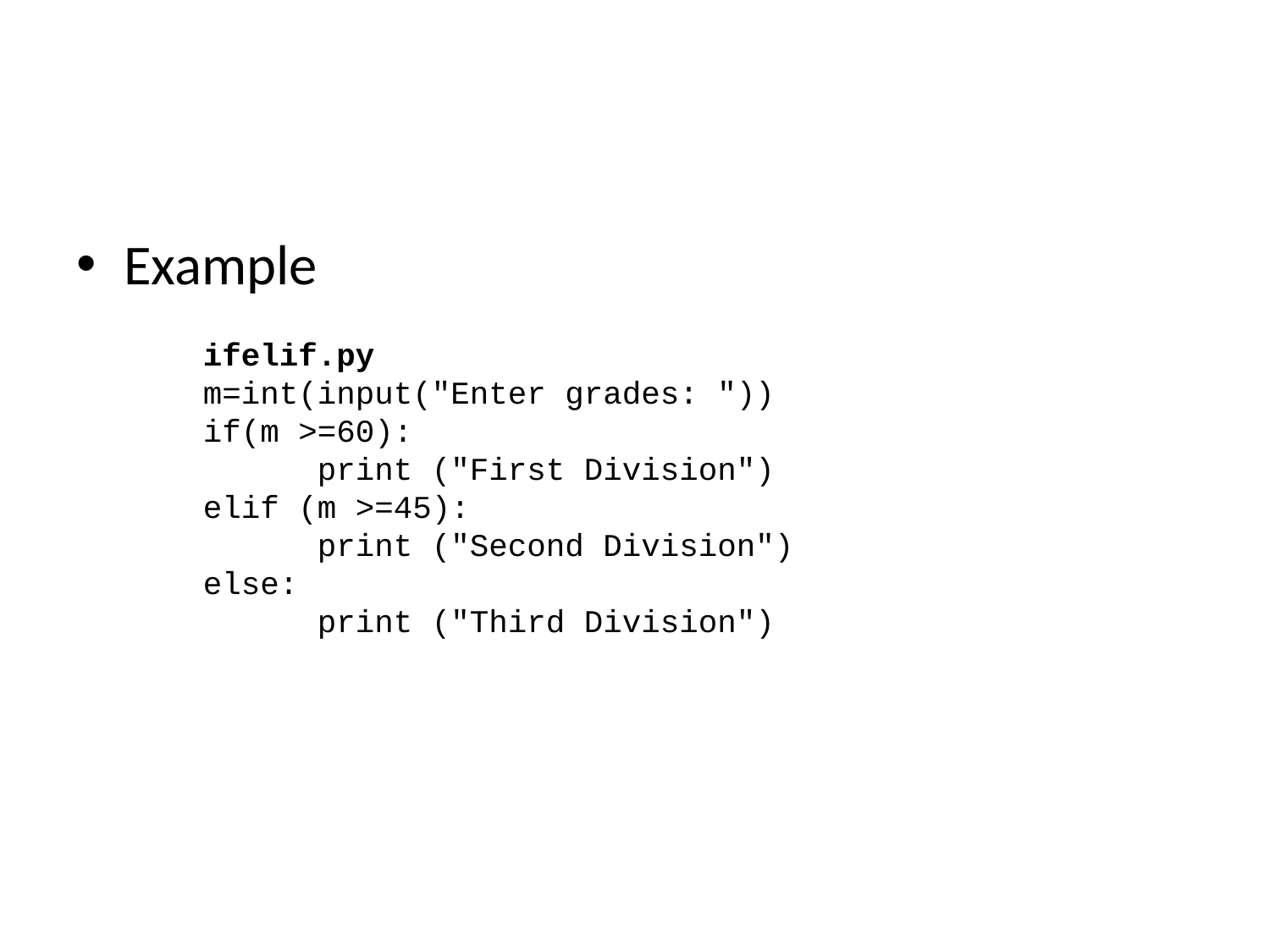

Example
ifelif.py
m=int(input("Enter grades: "))
if(m >=60):
      print ("First Division")
elif (m >=45):
      print ("Second Division")
else:
      print ("Third Division")